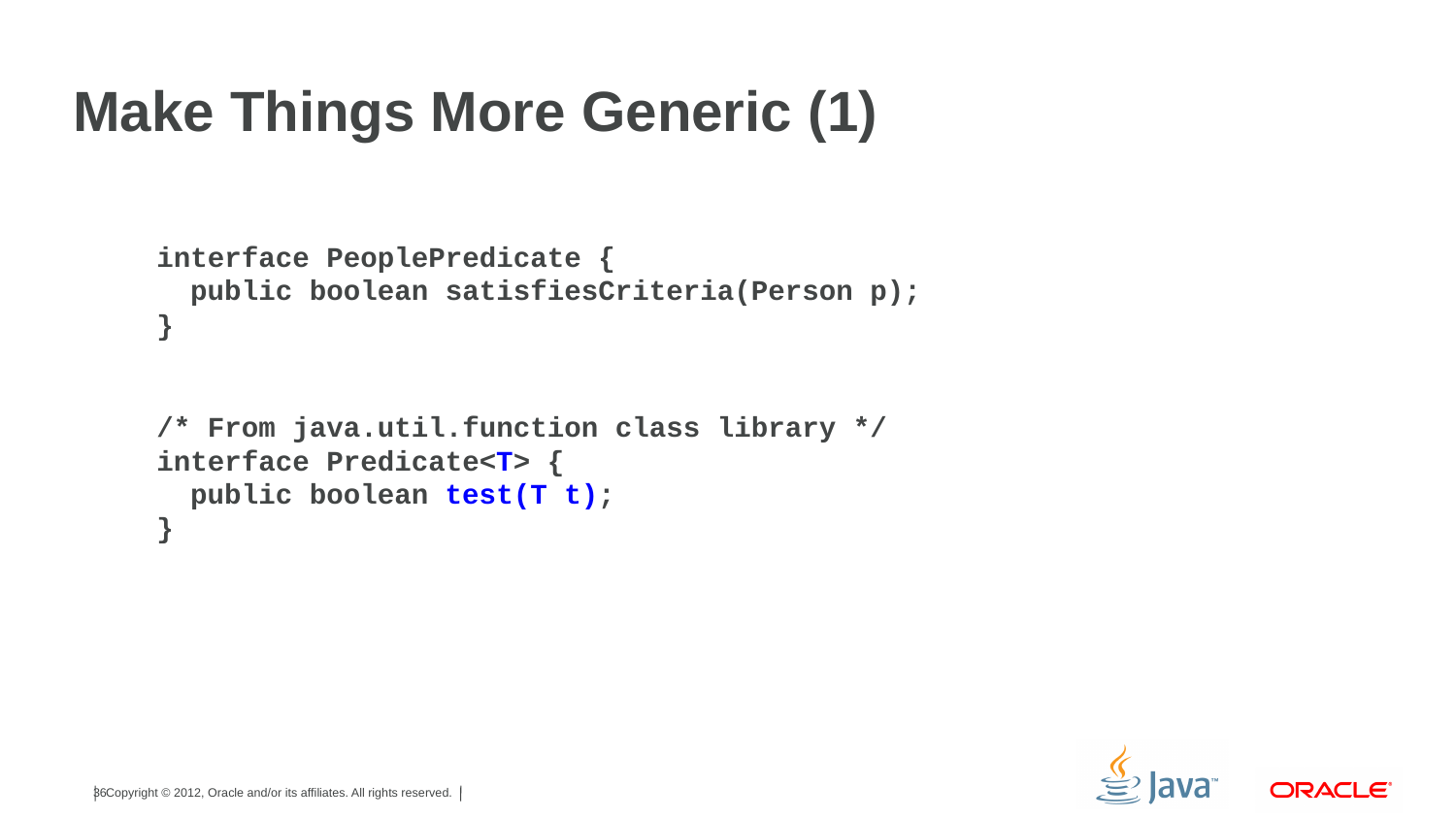

# Make Things More Generic (1)
interface PeoplePredicate {
  public boolean satisfiesCriteria(Person p);
}

/* From java.util.function class library */
interface Predicate<T> {
  public boolean test(T t);
}